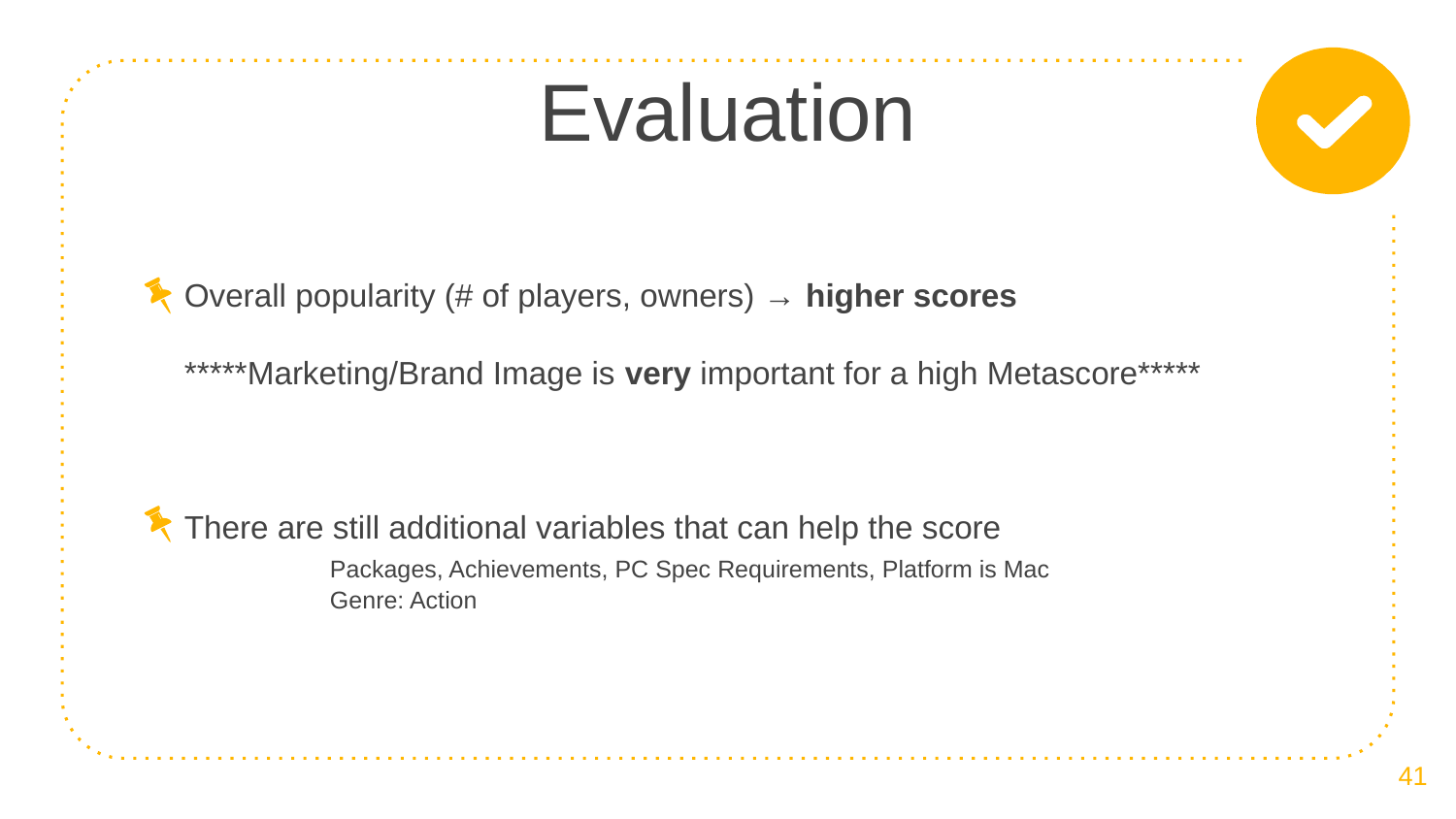

# Evaluation

Overall popularity (# of players, owners) → higher scores

*****Marketing/Brand Image is very important for a high Metascore*****

There are still additional variables that can help the score
	Packages, Achievements, PC Spec Requirements, Platform is Mac
	Genre: Action

41